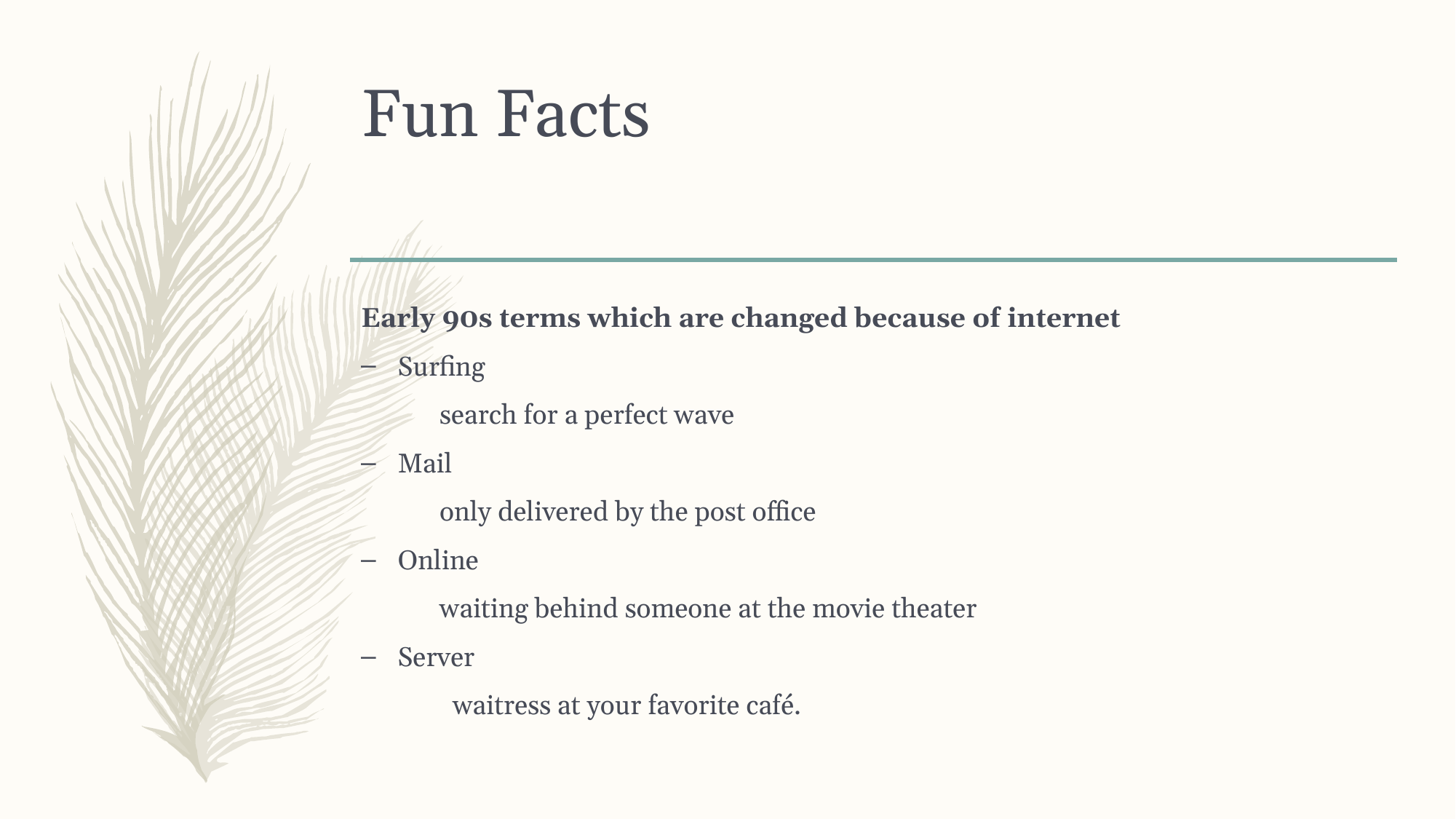

# Fun Facts
Early 90s terms which are changed because of internet
Surfing
            search for a perfect wave
Mail
            only delivered by the post office
Online
            waiting behind someone at the movie theater
Server
              waitress at your favorite café.